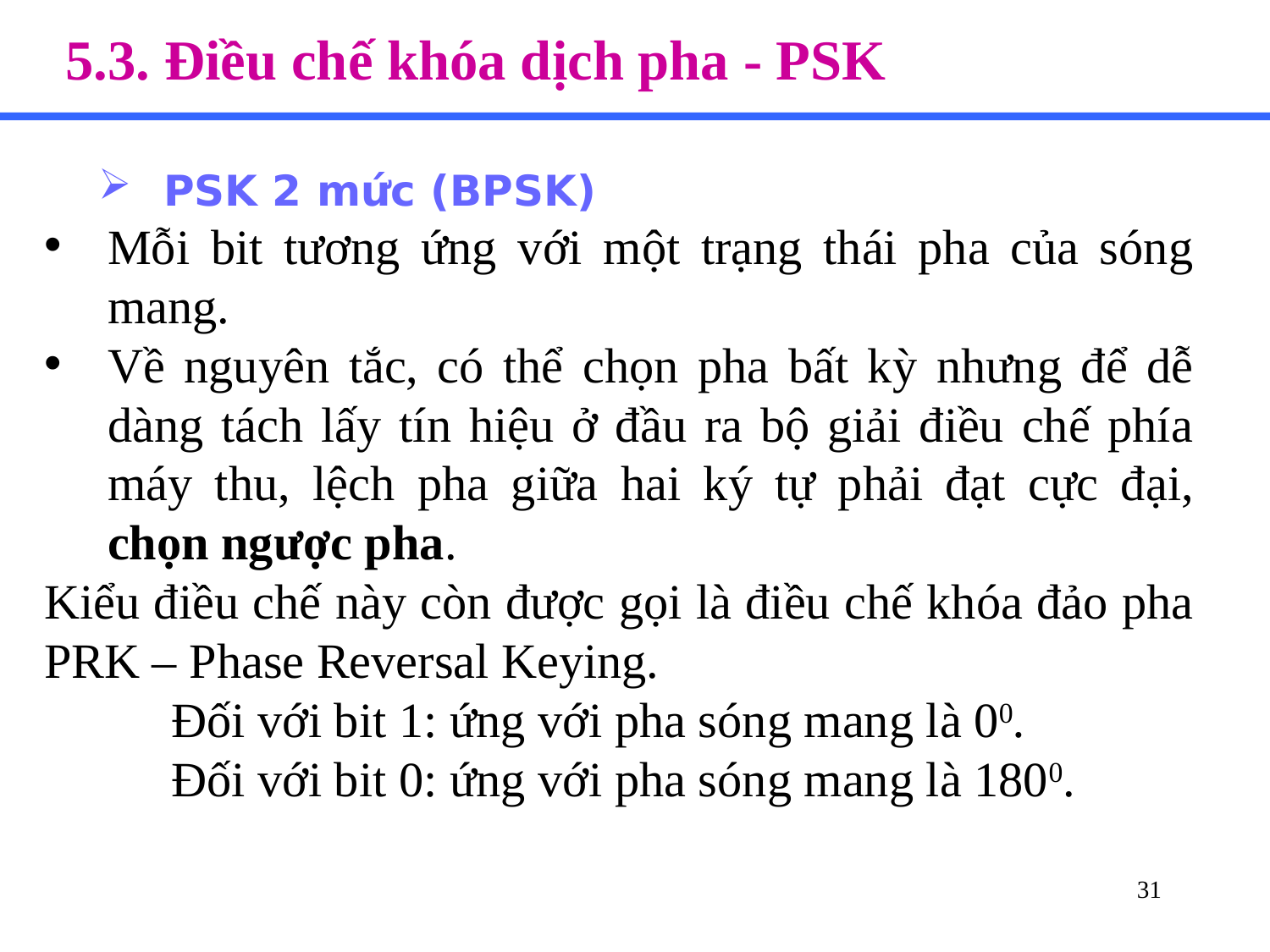

5.3. Điều chế khóa dịch pha - PSK

PSK 2 mức (BPSK)
Mỗi bit tư­ơng ứng với một trạng thái pha của sóng mang.
Về nguyên tắc, có thể chọn pha bất kỳ nhưng để dễ dàng tách lấy tín hiệu ở đầu ra bộ giải điều chế phía máy thu, lệch pha giữa hai ký tự phải đạt cực đại, chọn ngược pha.
Kiểu điều chế này còn được gọi là điều chế khóa đảo pha PRK – Phase Reversal Keying.
Đối với bit 1: ứng với pha sóng mang là 00.
Đối với bit 0: ứng với pha sóng mang là 1800.
31